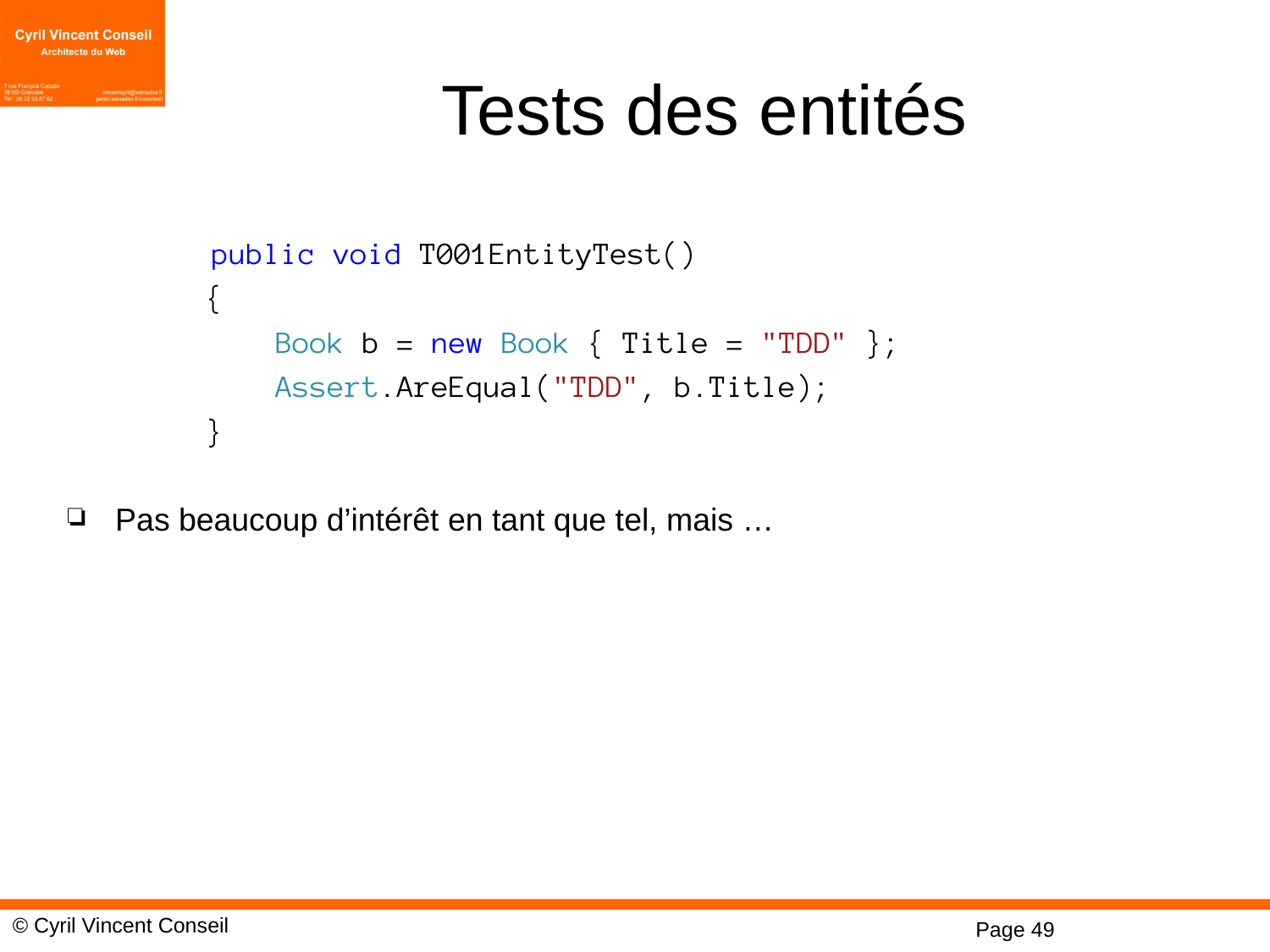

# Tests des entités
	 public void T001EntityTest()
        {
            Book b = new Book { Title = "TDD" };
            Assert.AreEqual("TDD", b.Title);
        }

Pas beaucoup d’intérêt en tant que tel, mais …